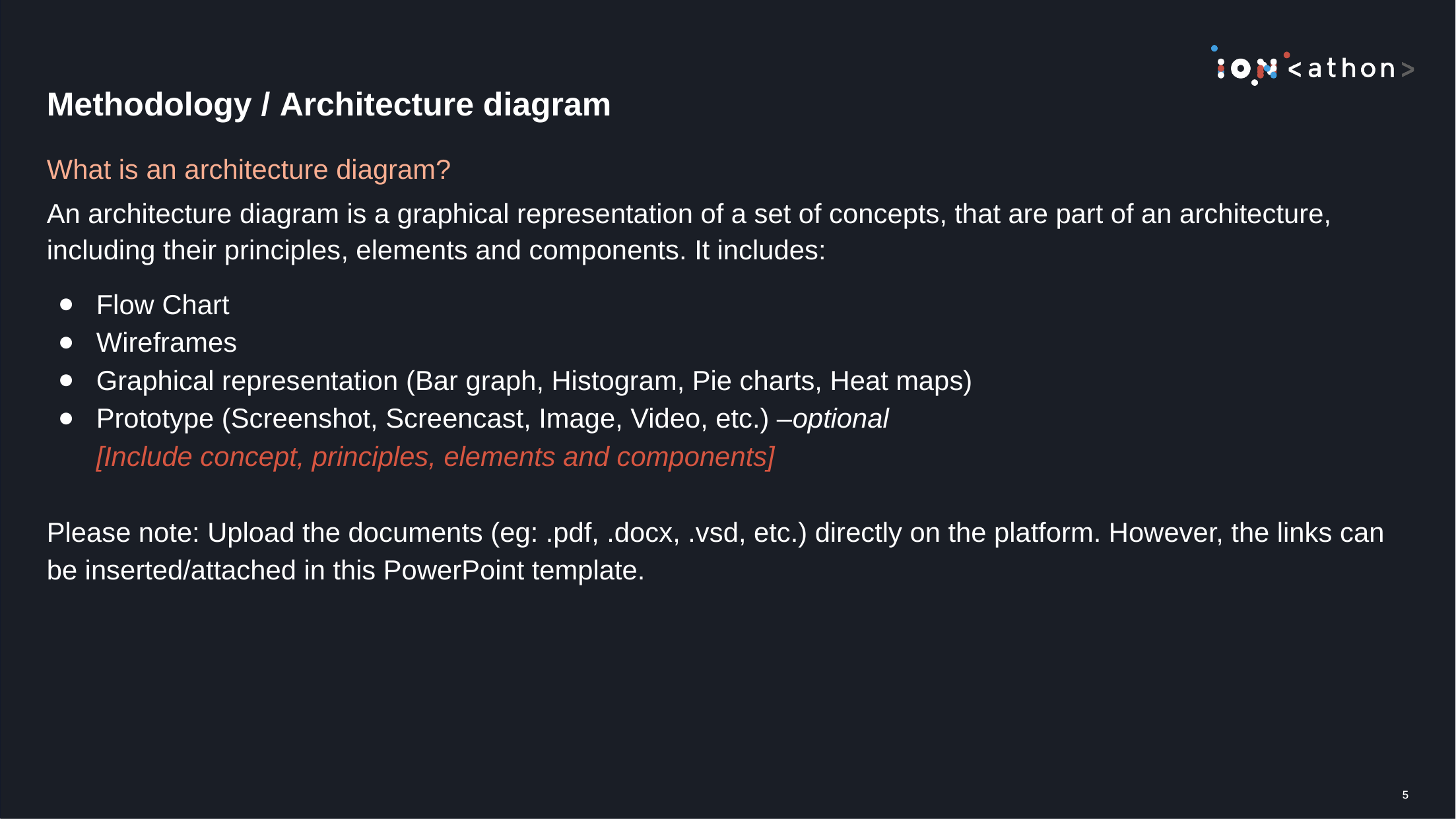

# Methodology / Architecture diagram
What is an architecture diagram?
An architecture diagram is a graphical representation of a set of concepts, that are part of an architecture, including their principles, elements and components. It includes:
Flow Chart
Wireframes
Graphical representation (Bar graph, Histogram, Pie charts, Heat maps)
Prototype (Screenshot, Screencast, Image, Video, etc.) –optional
[Include concept, principles, elements and components]

Please note: Upload the documents (eg: .pdf, .docx, .vsd, etc.) directly on the platform. However, the links can be inserted/attached in this PowerPoint template.